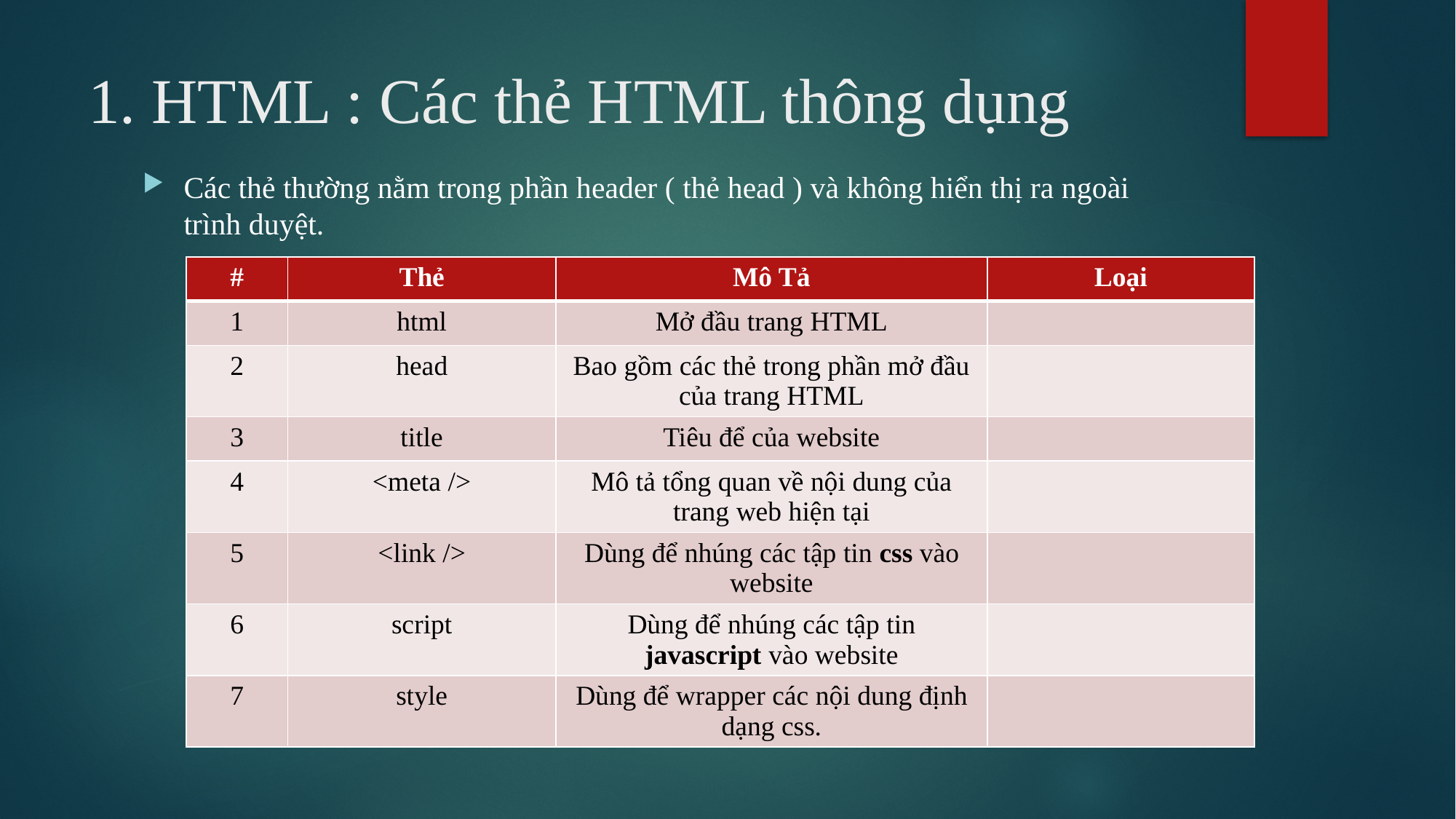

# 1. HTML : Các thẻ HTML thông dụng
Các thẻ thường nằm trong phần header ( thẻ head ) và không hiển thị ra ngoài trình duyệt.
| # | Thẻ | Mô Tả | Loại |
| --- | --- | --- | --- |
| 1 | html | Mở đầu trang HTML |  |
| 2 | head | Bao gồm các thẻ trong phần mở đầu của trang HTML |  |
| 3 | title | Tiêu để của website |  |
| 4 | <meta /> | Mô tả tổng quan về nội dung của trang web hiện tại |  |
| 5 | <link /> | Dùng để nhúng các tập tin css vào website |  |
| 6 | script | Dùng để nhúng các tập tin javascript vào website |  |
| 7 | style | Dùng để wrapper các nội dung định dạng css. |  |